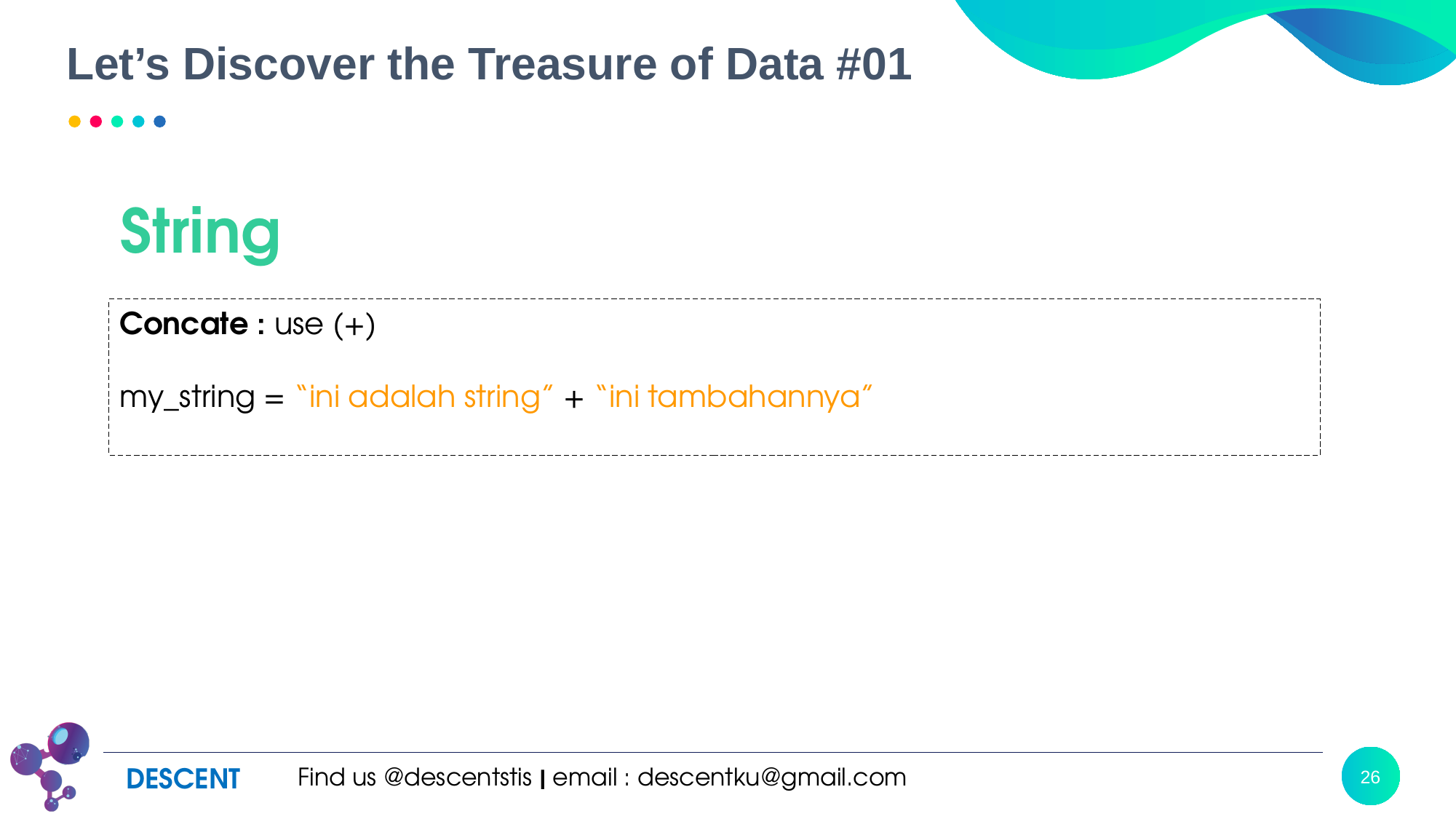

# Let’s Discover the Treasure of Data #01
String
Concate : use (+)

my_string = “ini adalah string” + “ini tambahannya”

26